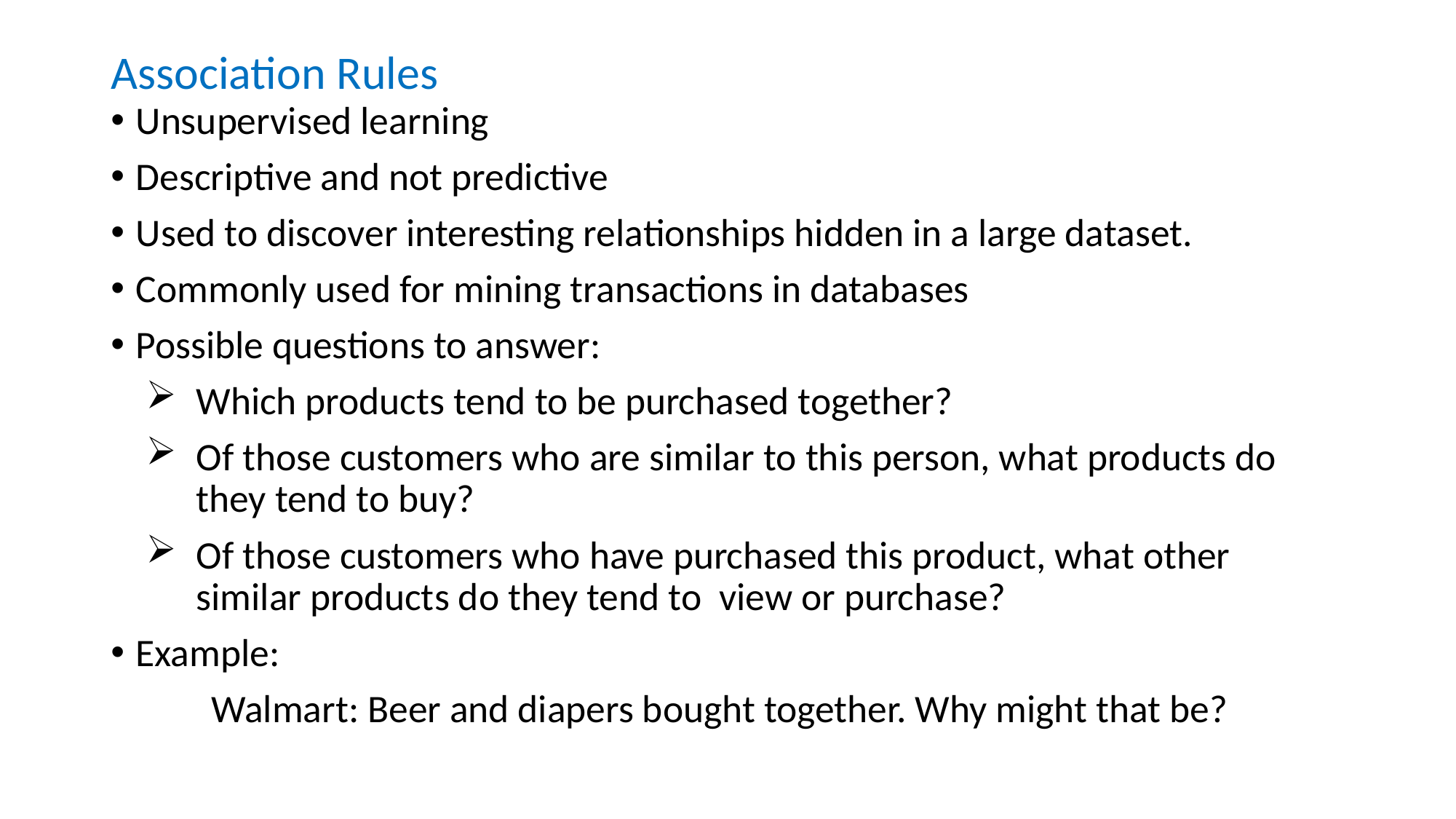

# Association Rules
Unsupervised learning
Descriptive and not predictive
Used to discover interesting relationships hidden in a large dataset.
Commonly used for mining transactions in databases
Possible questions to answer:
Which products tend to be purchased together?
Of those customers who are similar to this person, what products do they tend to buy?
Of those customers who have purchased this product, what other similar products do they tend to  view or purchase?
Example:
	Walmart: Beer and diapers bought together. Why might that be?